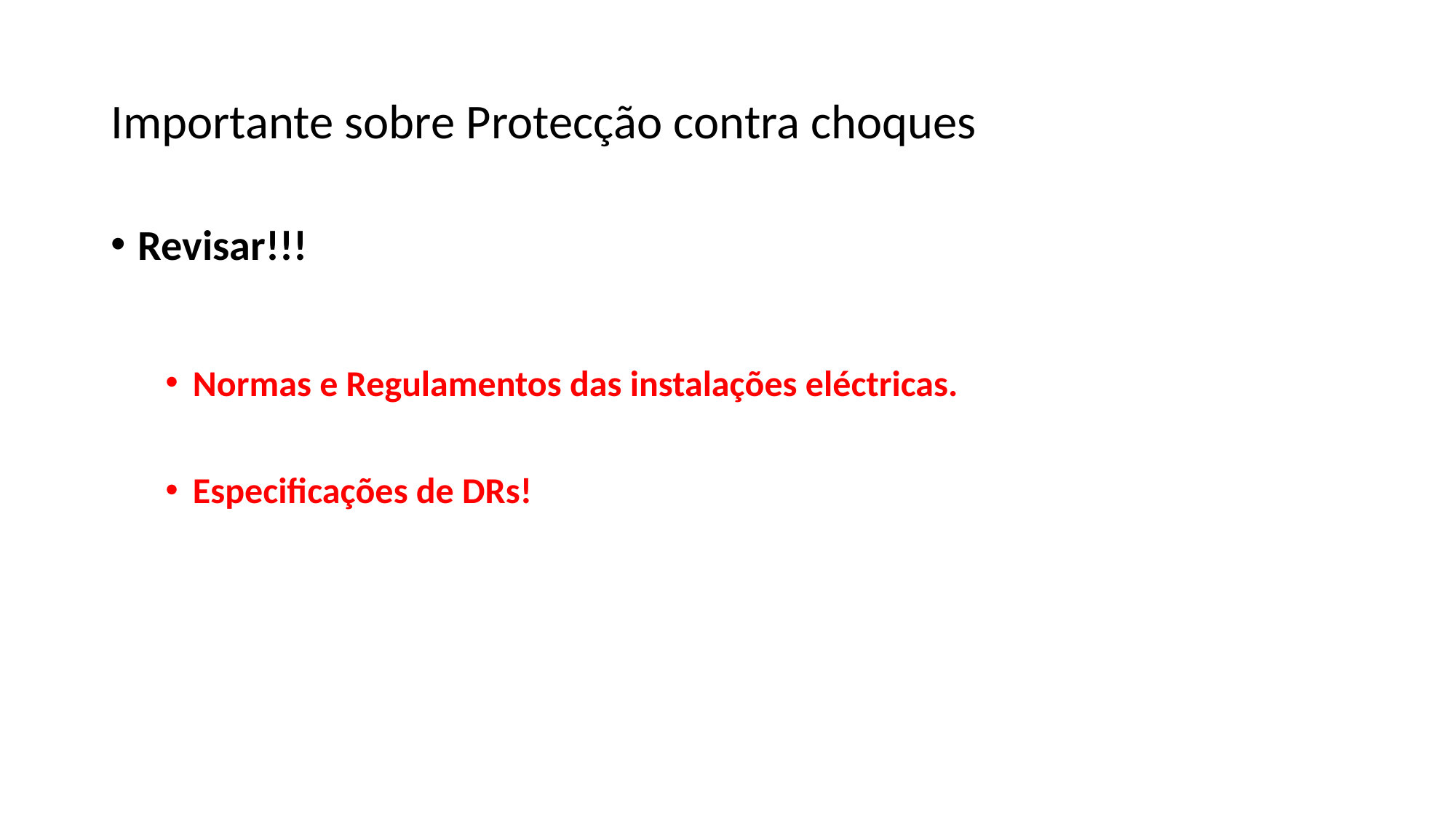

# Importante sobre Protecção contra choques
Revisar!!!

Normas e Regulamentos das instalações eléctricas.

Especificações de DRs!